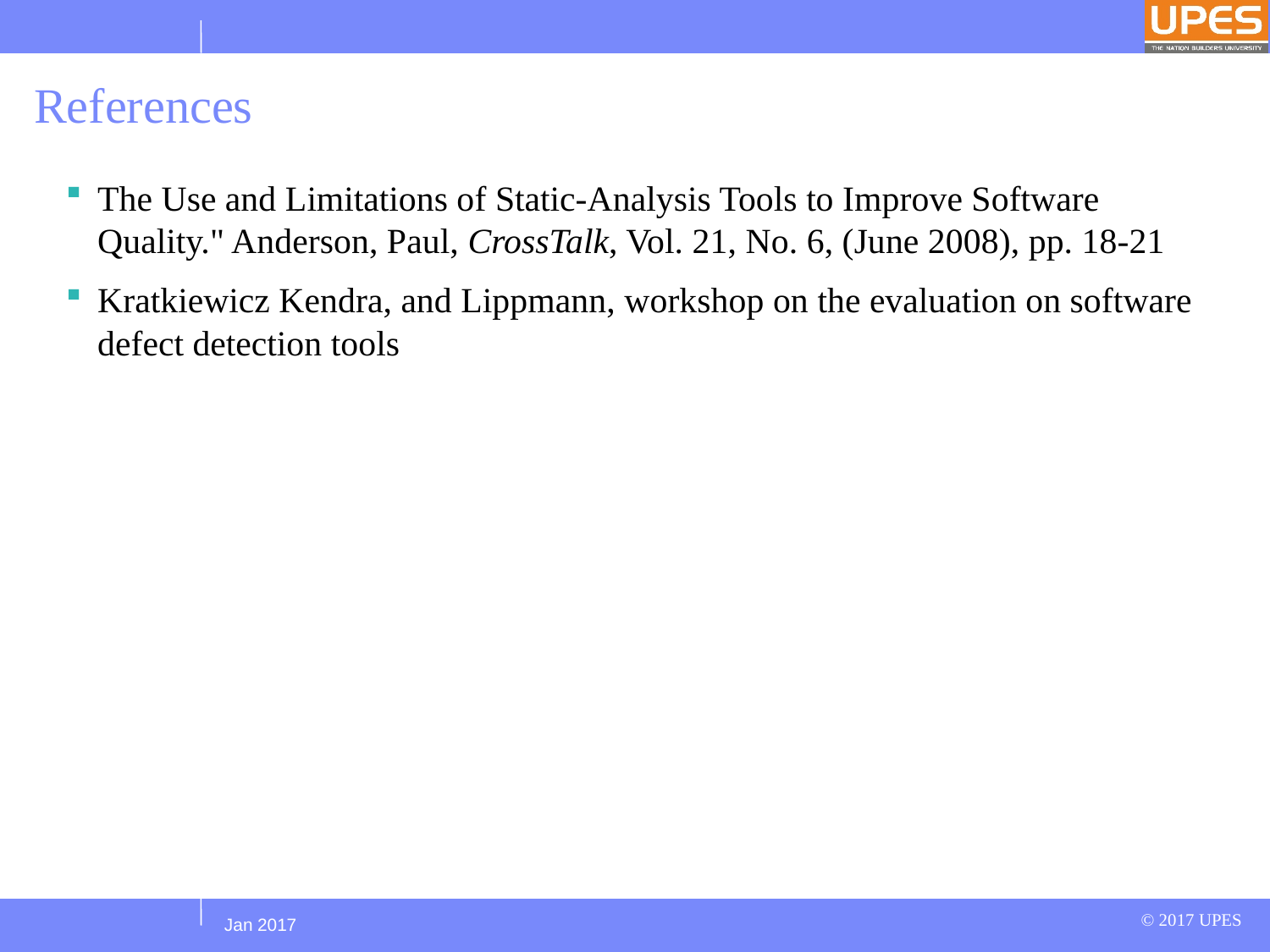

# References
The Use and Limitations of Static-Analysis Tools to Improve Software Quality." Anderson, Paul, CrossTalk, Vol. 21, No. 6, (June 2008), pp. 18-21
Kratkiewicz Kendra, and Lippmann, workshop on the evaluation on software defect detection tools